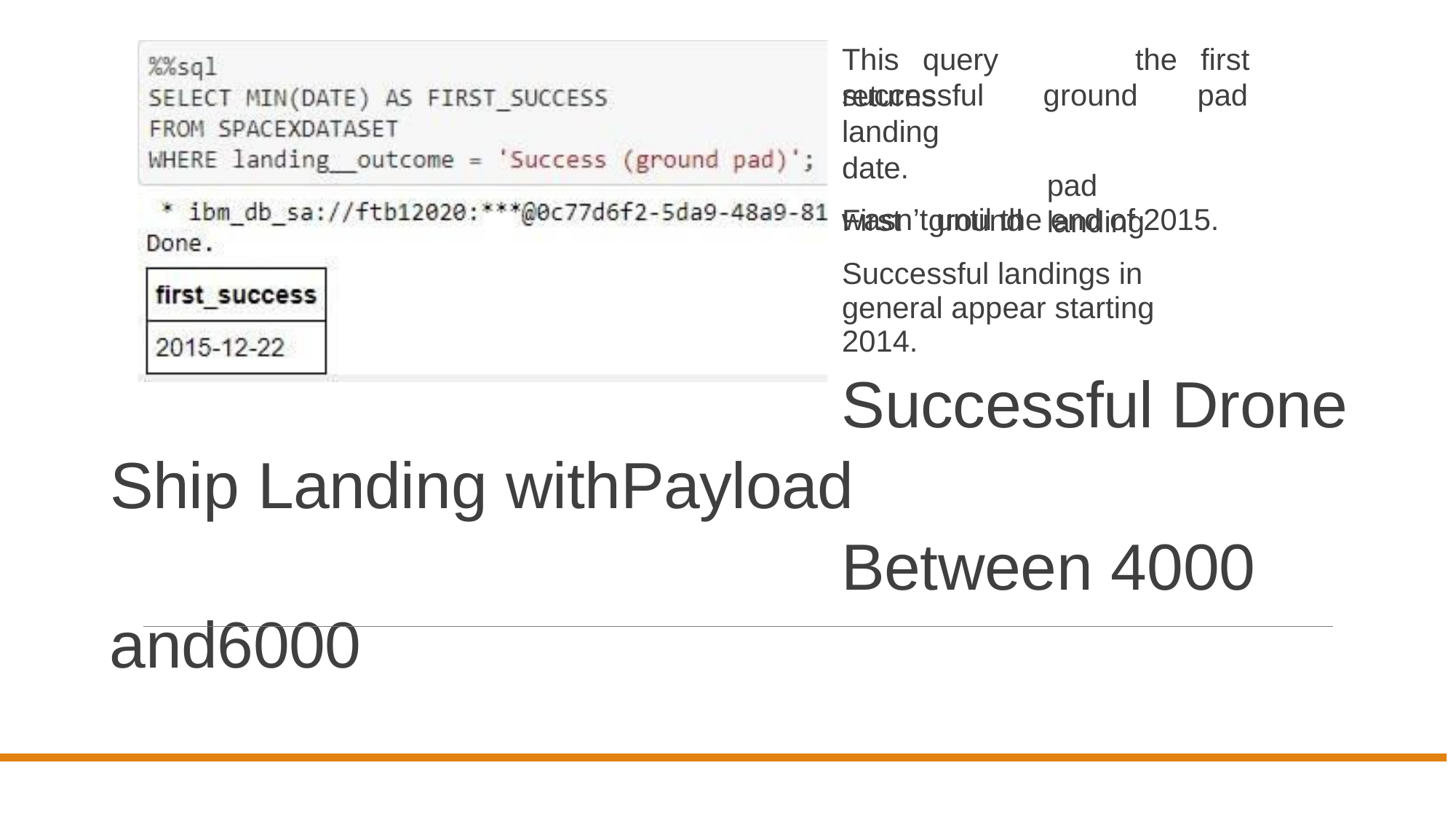

This	query	returns
the	first
pad

successful landing	date.
First	ground
ground
pad	landing
wasn’t until the end of 2015.
Successful landings in general appear starting 2014.
Successful Drone Ship Landing withPayload
Between 4000 and6000